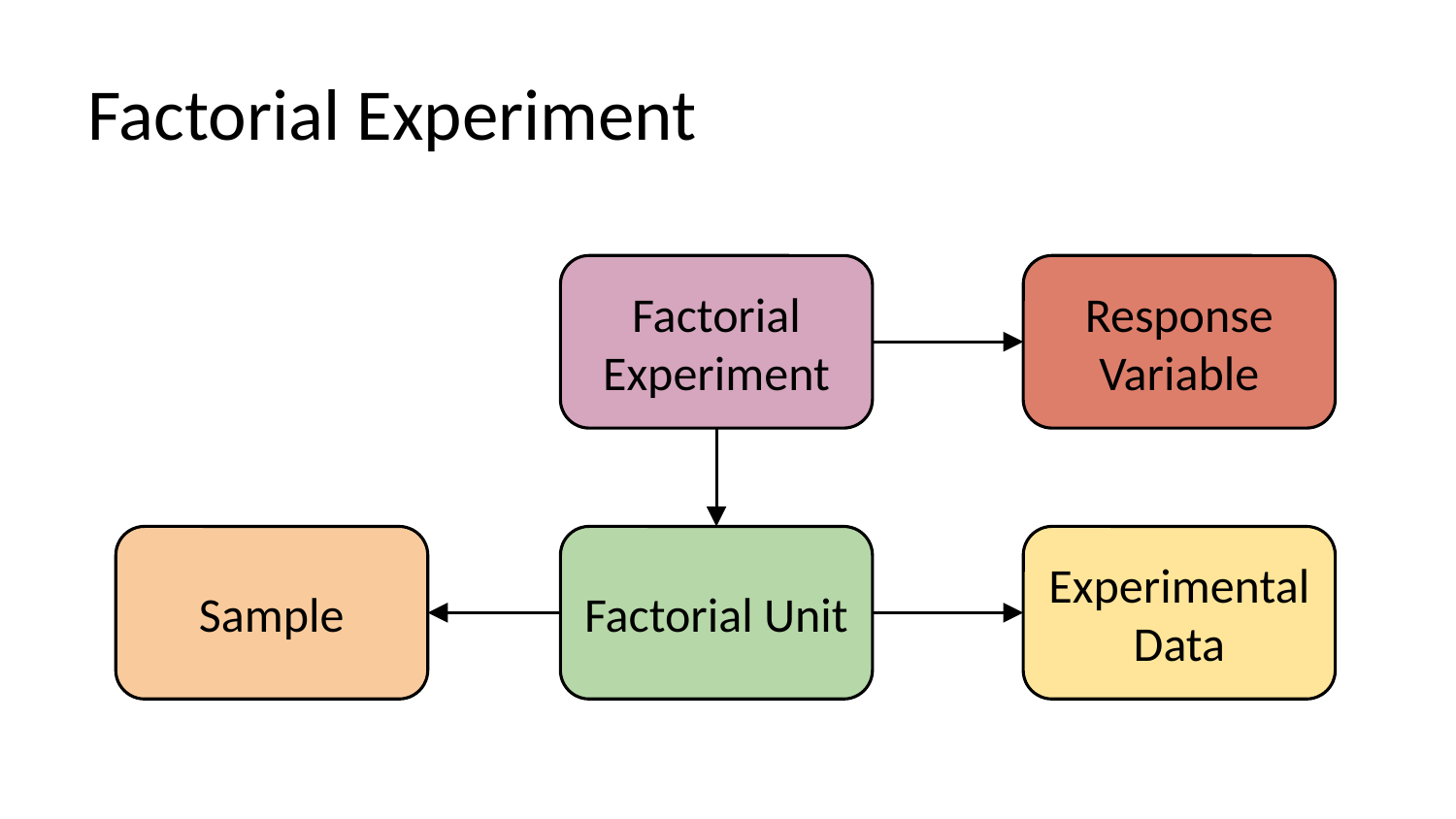

# Factorial Experiment
Factorial Experiment
Response Variable
Sample
Factorial Unit
Experimental Data